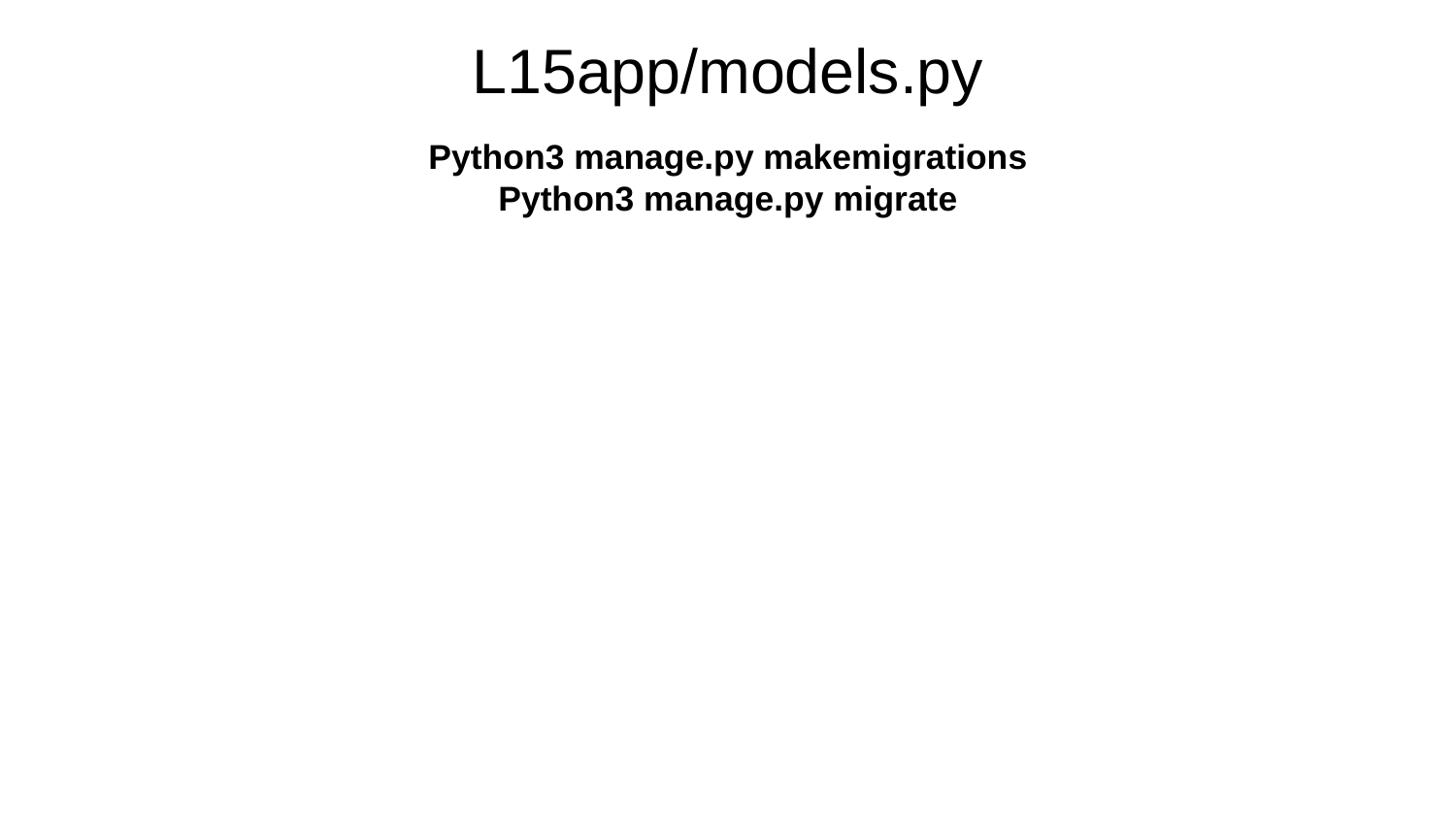

# L15app/models.py
Python3 manage.py makemigrations
Python3 manage.py migrate